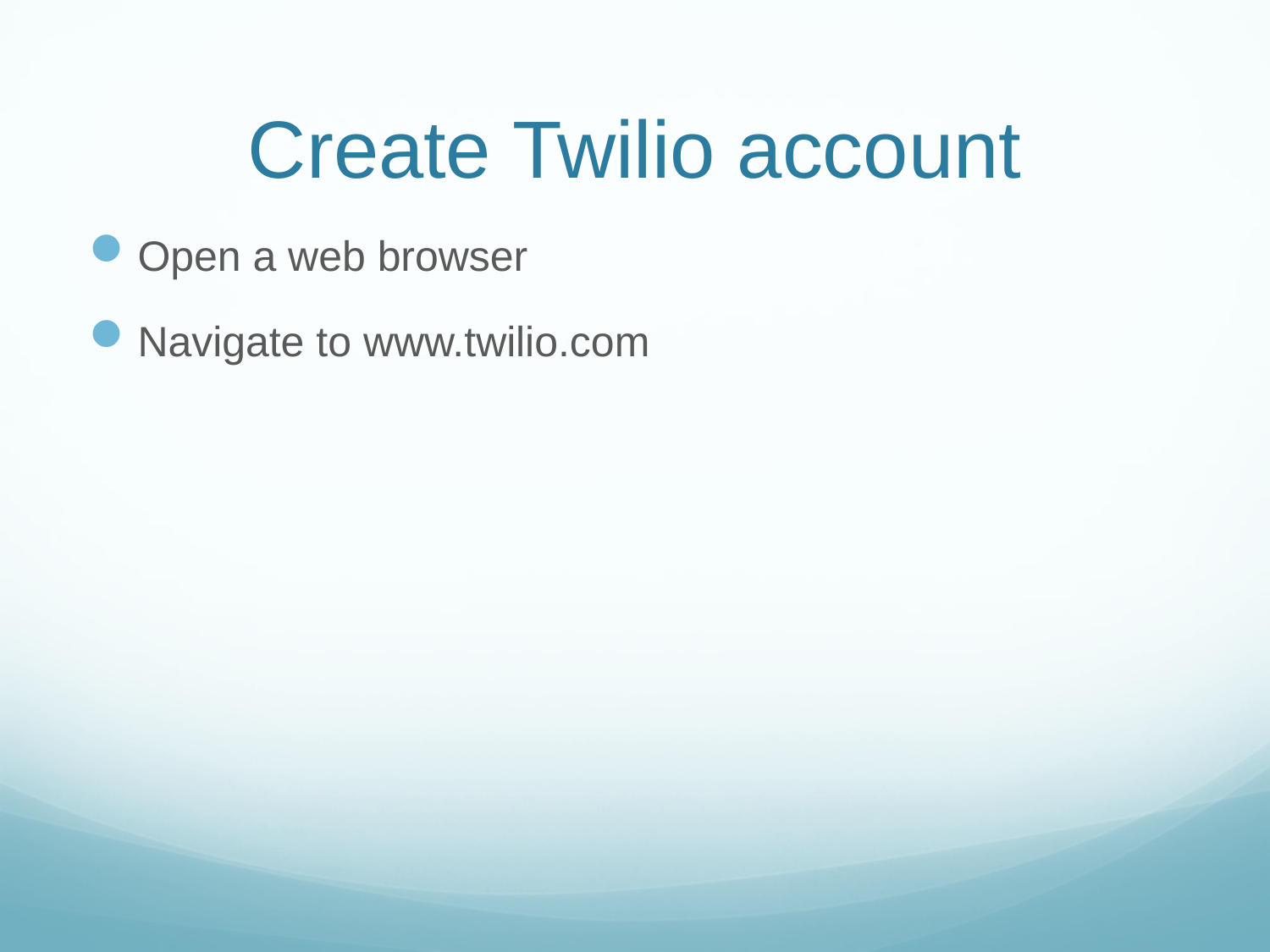

# Create Twilio account
Open a web browser
Navigate to www.twilio.com